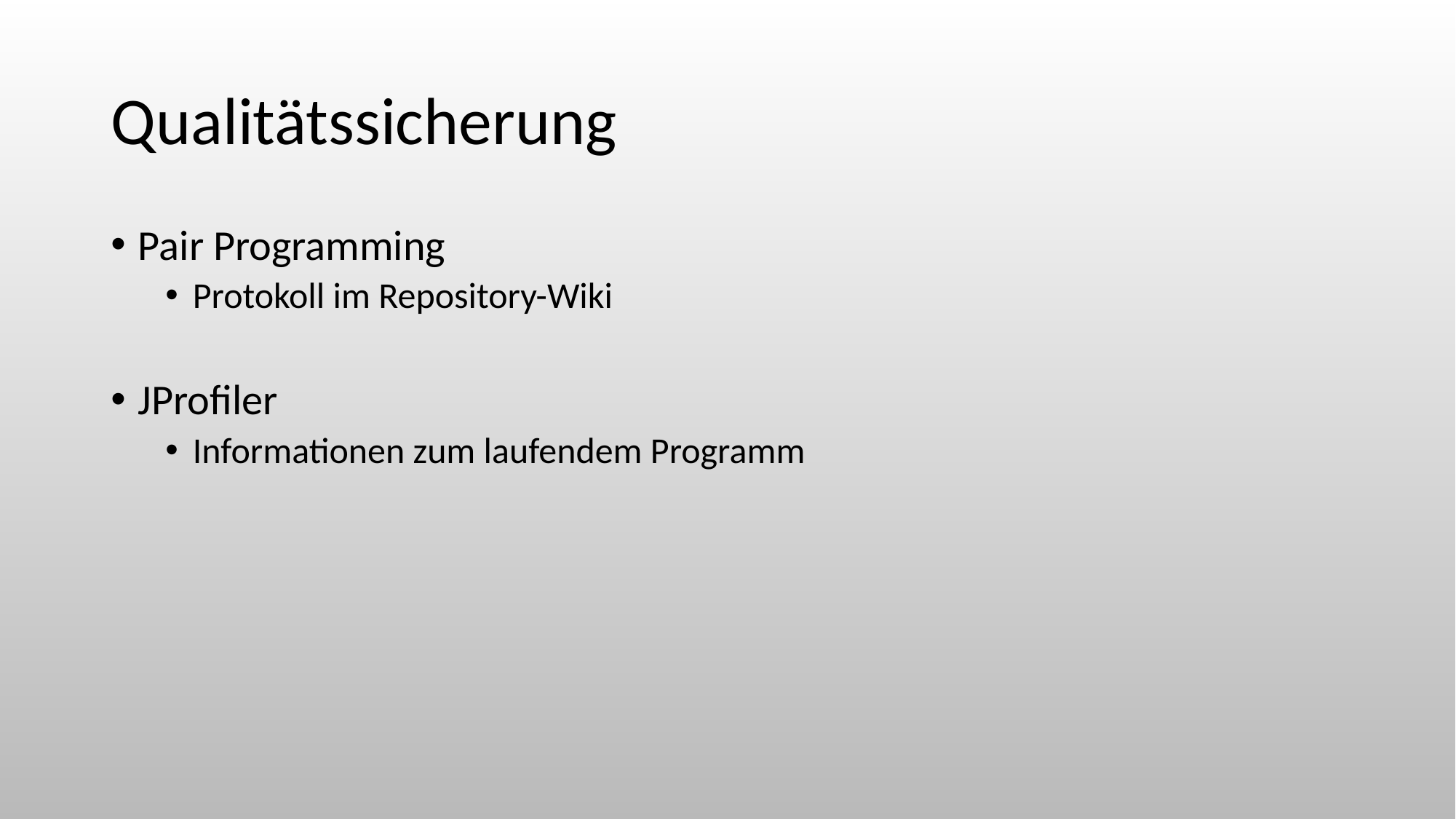

# Qualitätssicherung
Pair Programming
Protokoll im Repository-Wiki

JProfiler
Informationen zum laufendem Programm